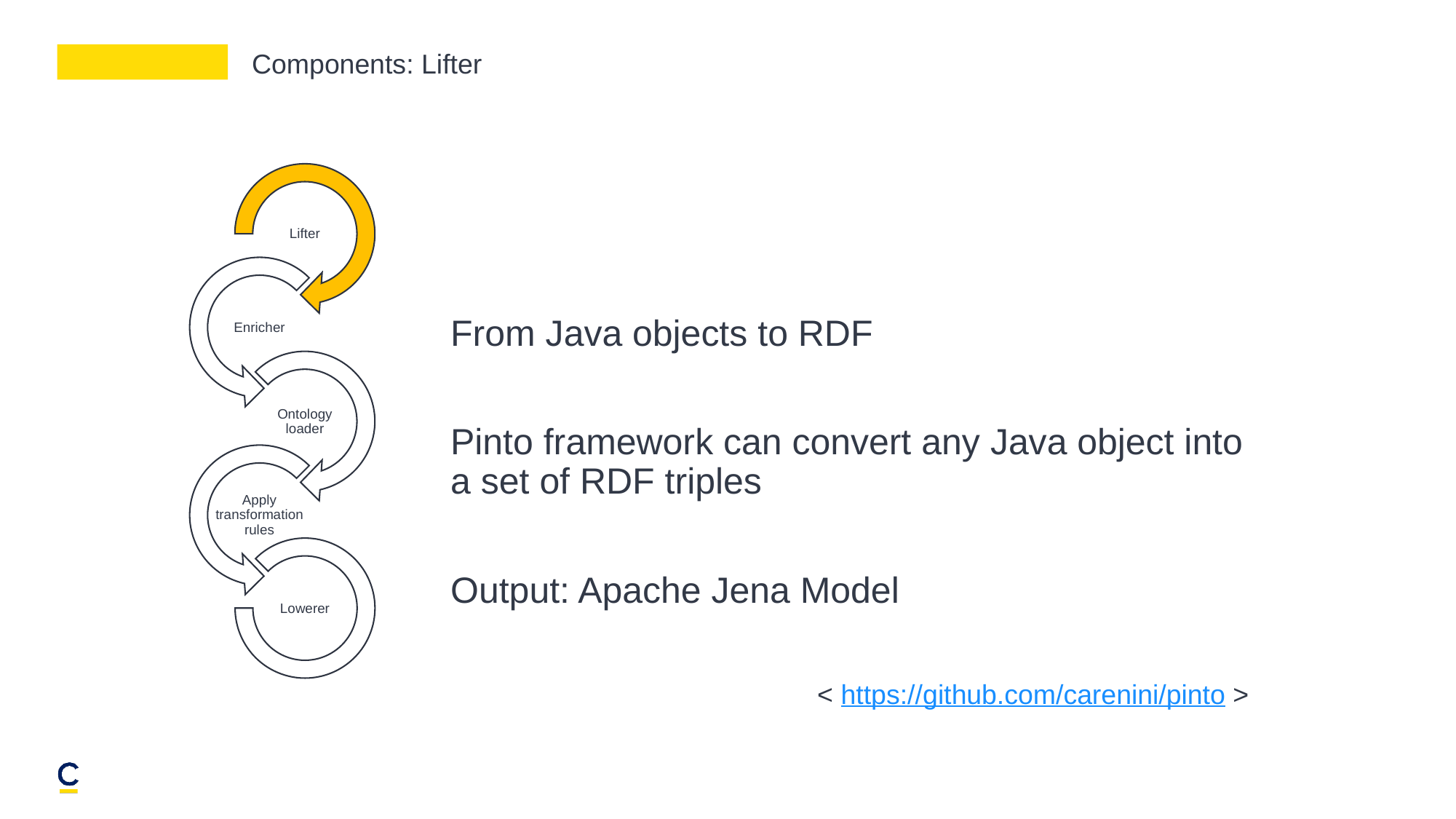

# Components: Lifter
Lifter
Enricher
Ontology loader
Apply transformation rules
Lowerer
From Java objects to RDF

Pinto framework can convert any Java object into a set of RDF triples

Output: Apache Jena Model

< https://github.com/carenini/pinto >